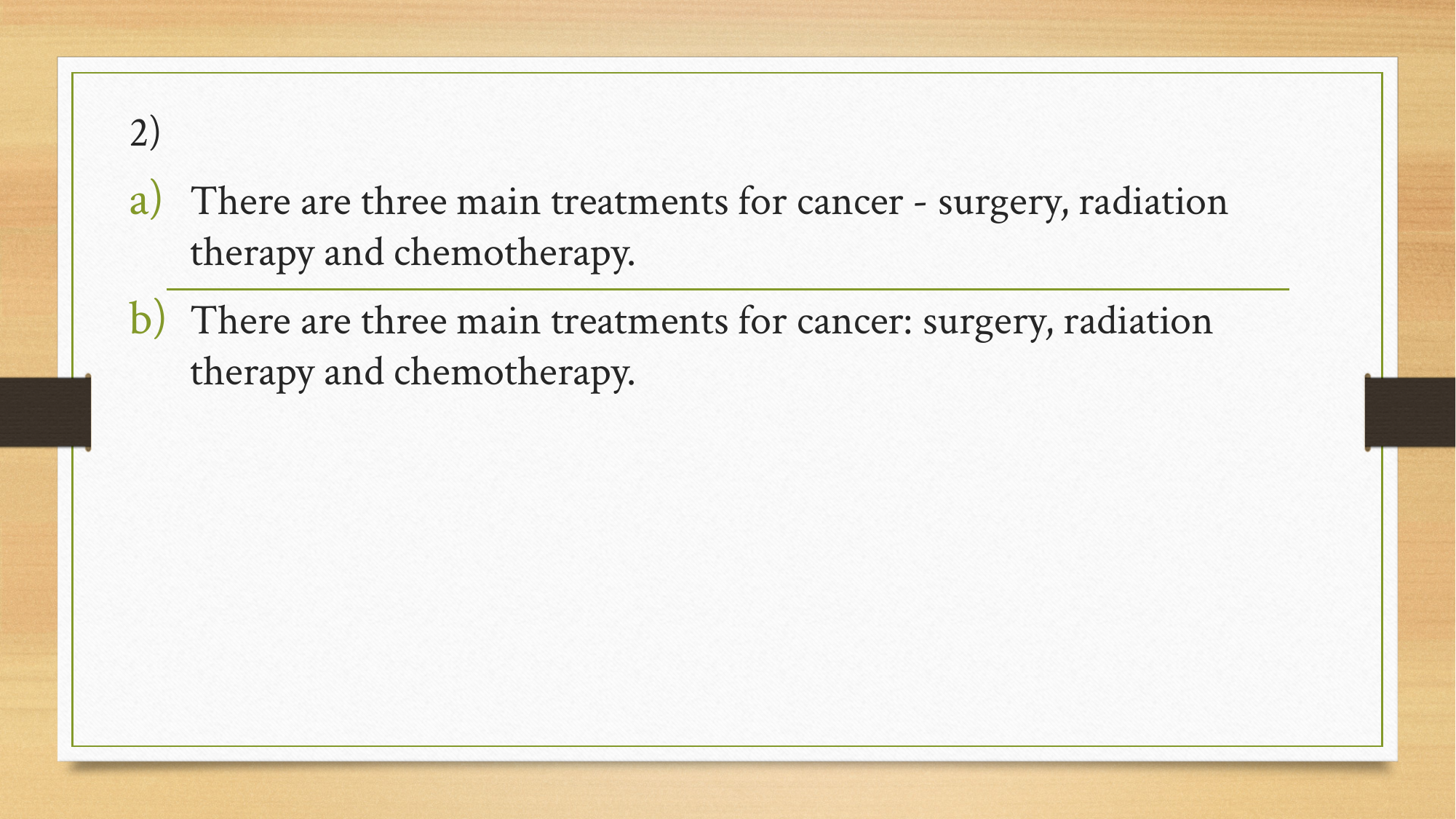

#
2)
There are three main treatments for cancer - surgery, radiation therapy and chemotherapy.
There are three main treatments for cancer: surgery, radiation therapy and chemotherapy.